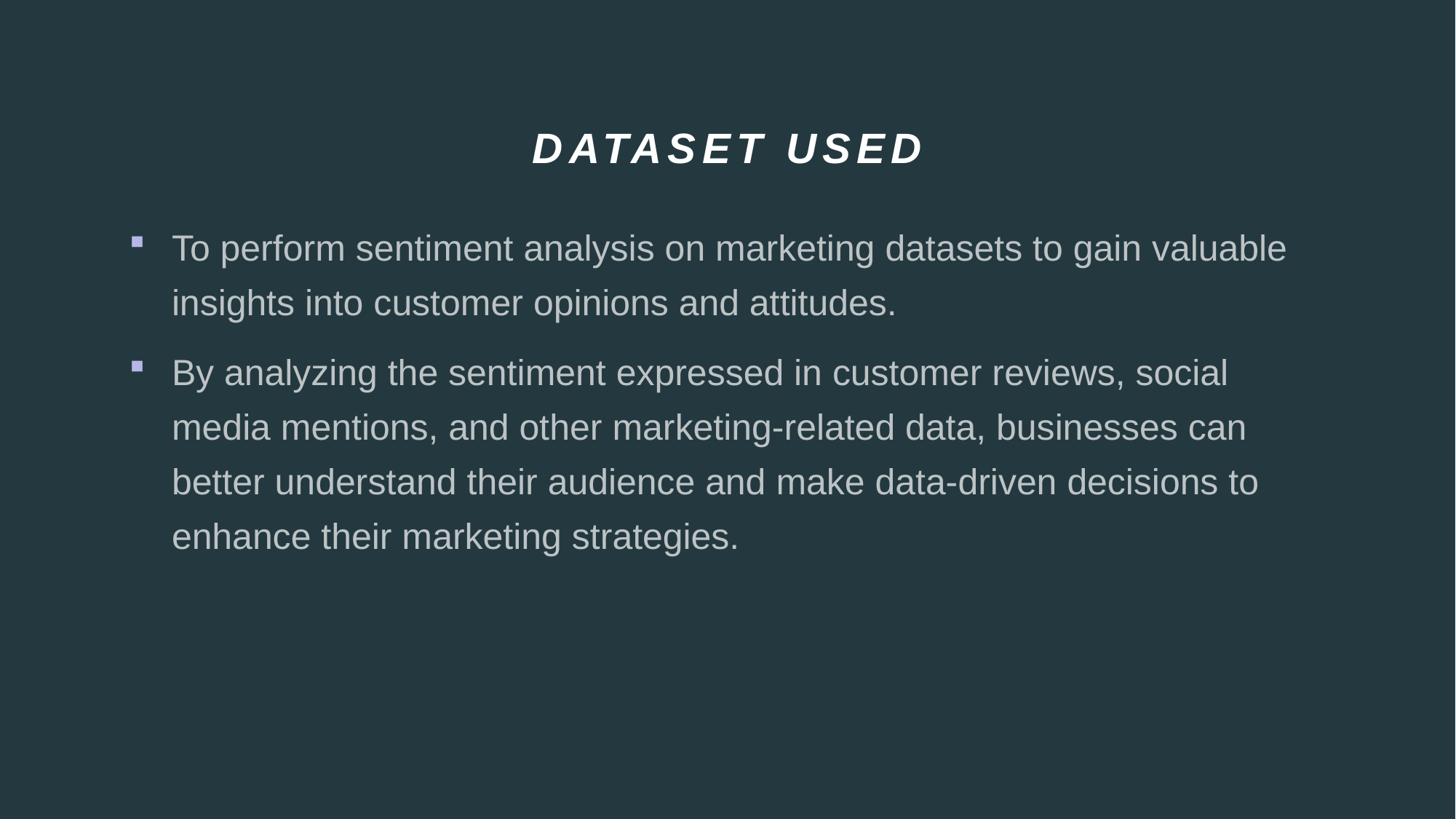

# Dataset used
To perform sentiment analysis on marketing datasets to gain valuable insights into customer opinions and attitudes.
By analyzing the sentiment expressed in customer reviews, social media mentions, and other marketing-related data, businesses can better understand their audience and make data-driven decisions to enhance their marketing strategies.